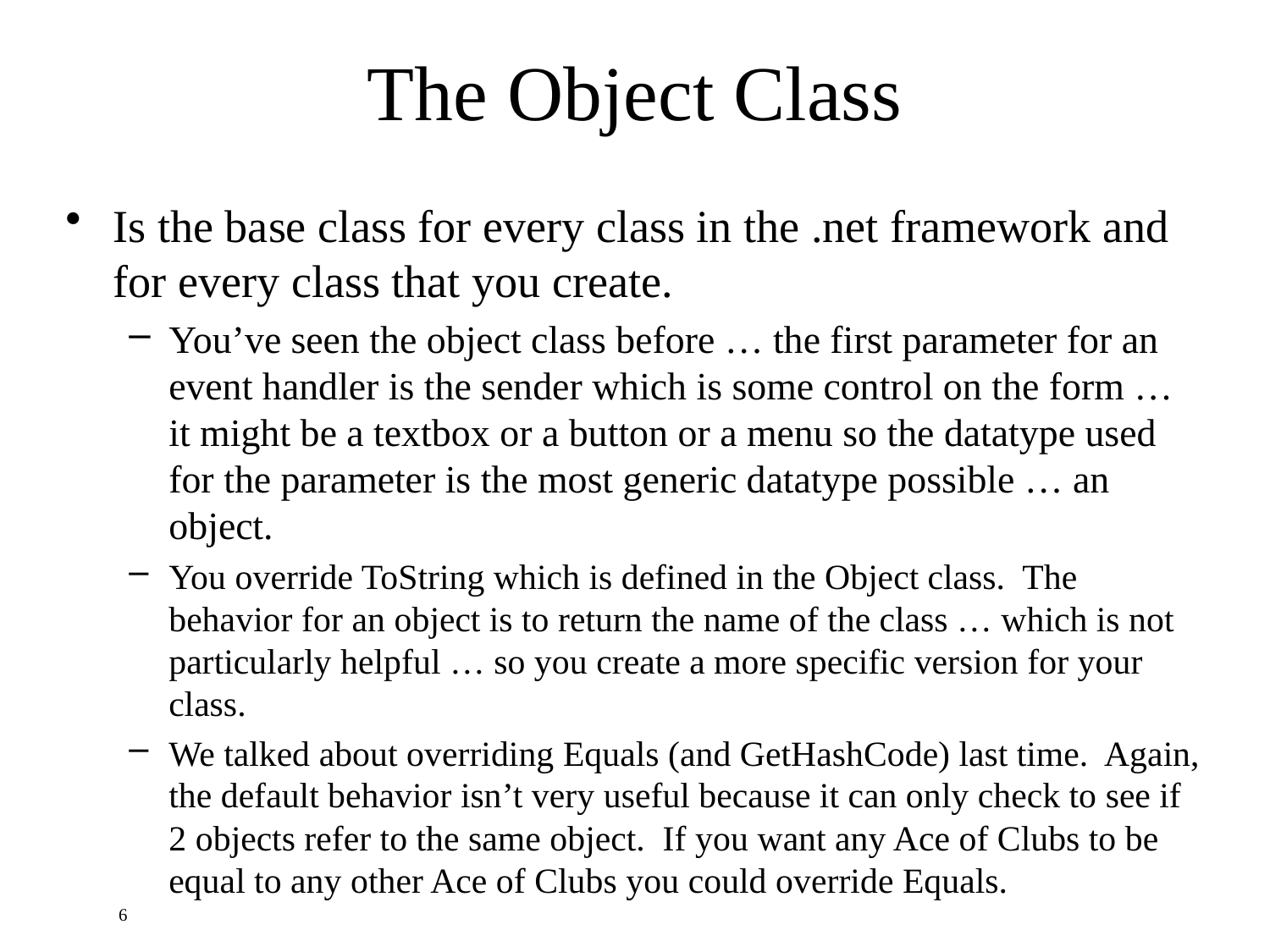

# The Object Class
Is the base class for every class in the .net framework and for every class that you create.
You’ve seen the object class before … the first parameter for an event handler is the sender which is some control on the form … it might be a textbox or a button or a menu so the datatype used for the parameter is the most generic datatype possible … an object.
You override ToString which is defined in the Object class.  The behavior for an object is to return the name of the class … which is not particularly helpful … so you create a more specific version for your class.
We talked about overriding Equals (and GetHashCode) last time.  Again, the default behavior isn’t very useful because it can only check to see if 2 objects refer to the same object.  If you want any Ace of Clubs to be equal to any other Ace of Clubs you could override Equals.
6